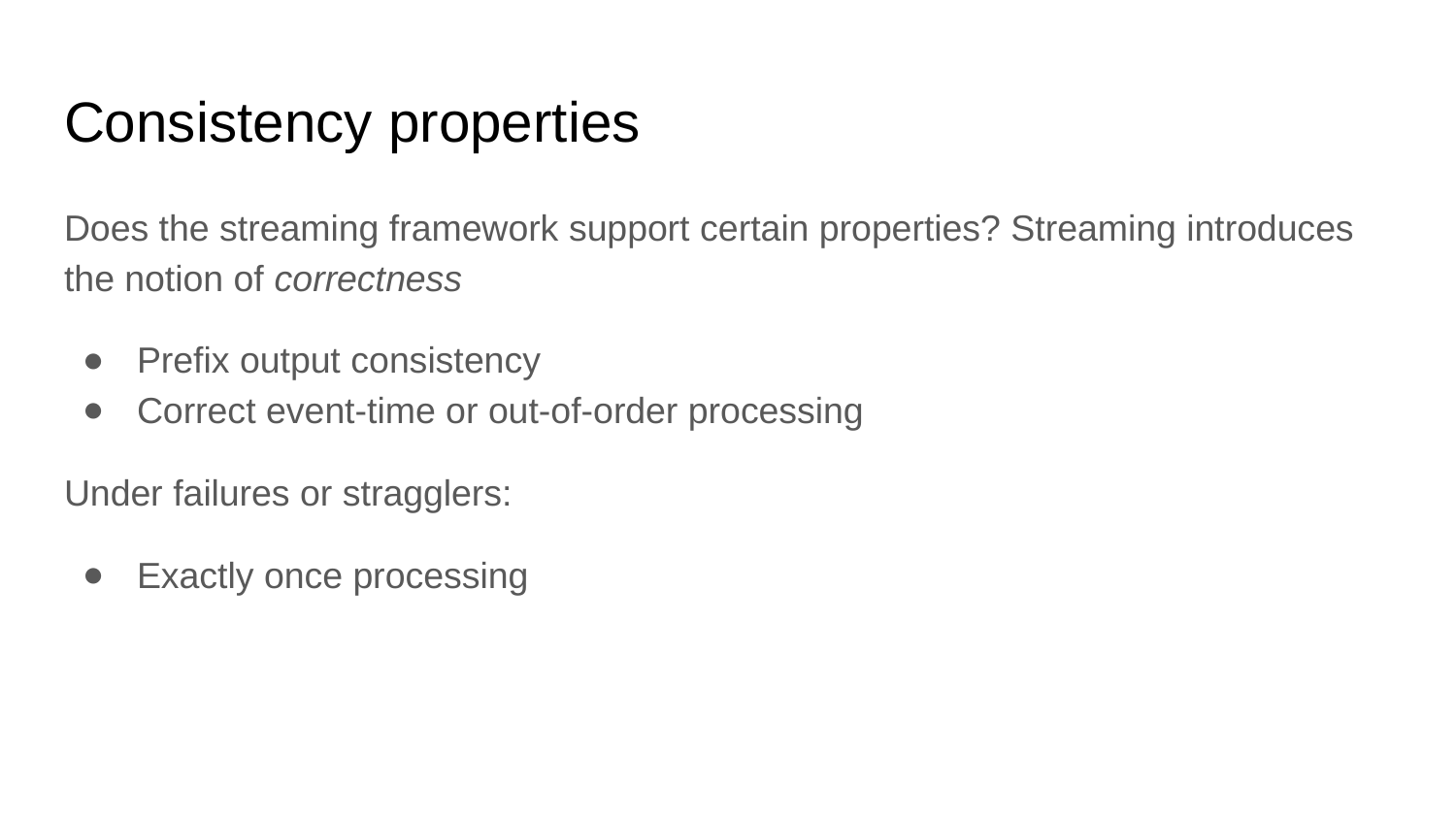

# Consistency properties
Does the streaming framework support certain properties? Streaming introduces the notion of correctness
Prefix output consistency
Correct event-time or out-of-order processing
Under failures or stragglers:
Exactly once processing